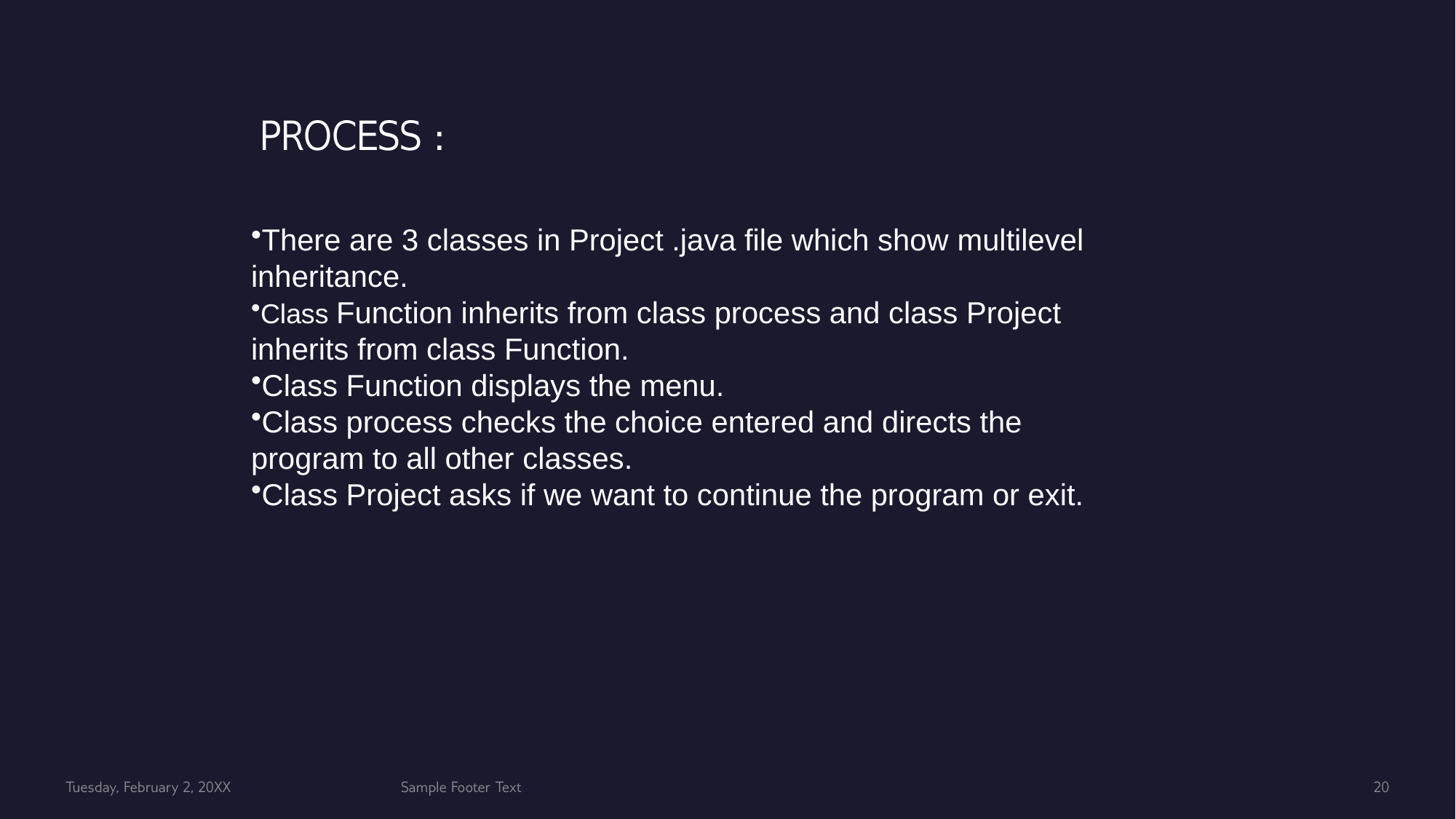

PROCESS :
There are 3 classes in Project .java file which show multilevel inheritance.
Class Function inherits from class process and class Project inherits from class Function.
Class Function displays the menu.
Class process checks the choice entered and directs the program to all other classes.
Class Project asks if we want to continue the program or exit.

Tuesday, February 2, 20XX
Sample Footer Text
20